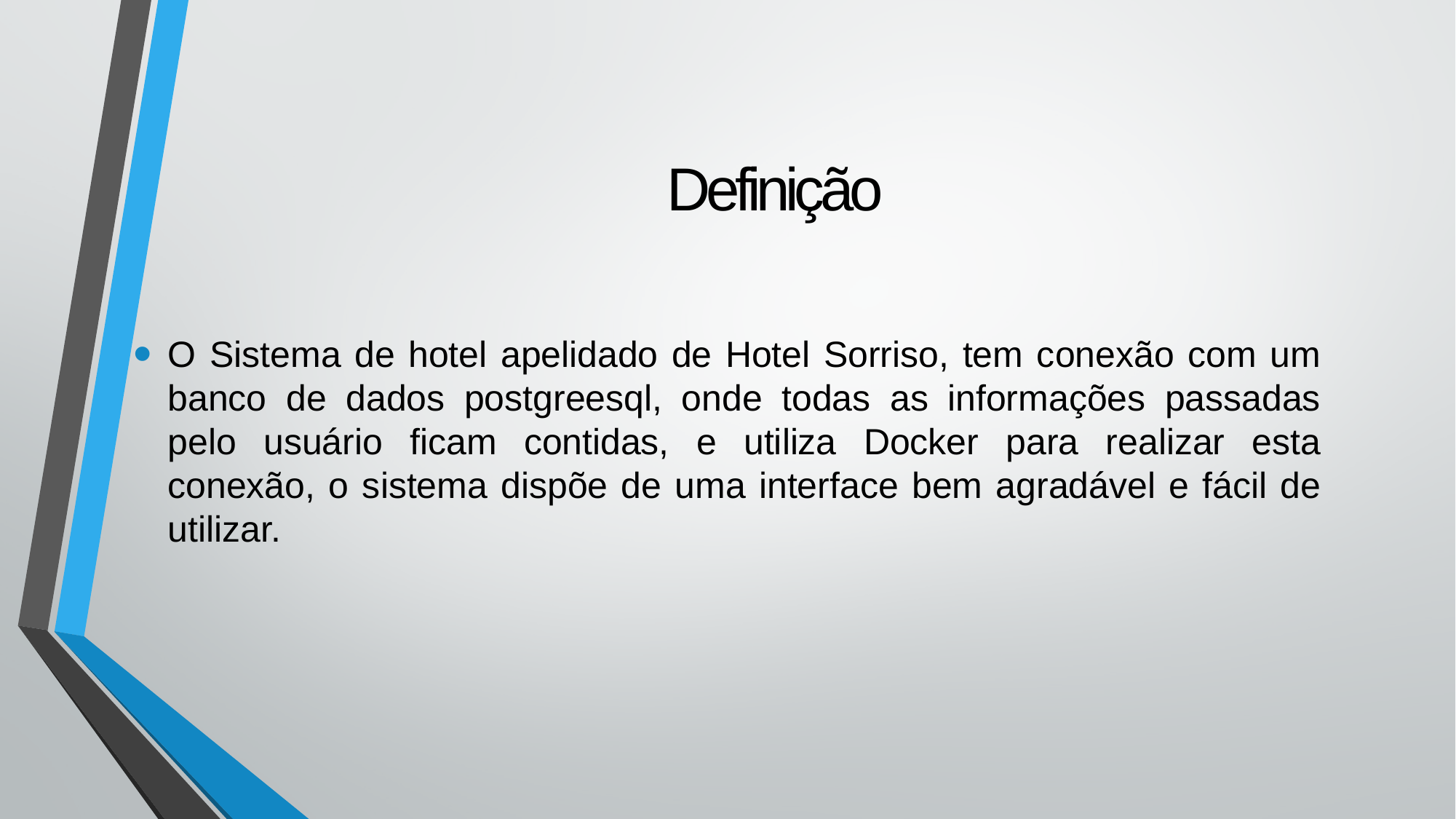

# Definição
O Sistema de hotel apelidado de Hotel Sorriso, tem conexão com um banco de dados postgreesql, onde todas as informações passadas pelo usuário ficam contidas, e utiliza Docker para realizar esta conexão, o sistema dispõe de uma interface bem agradável e fácil de utilizar.